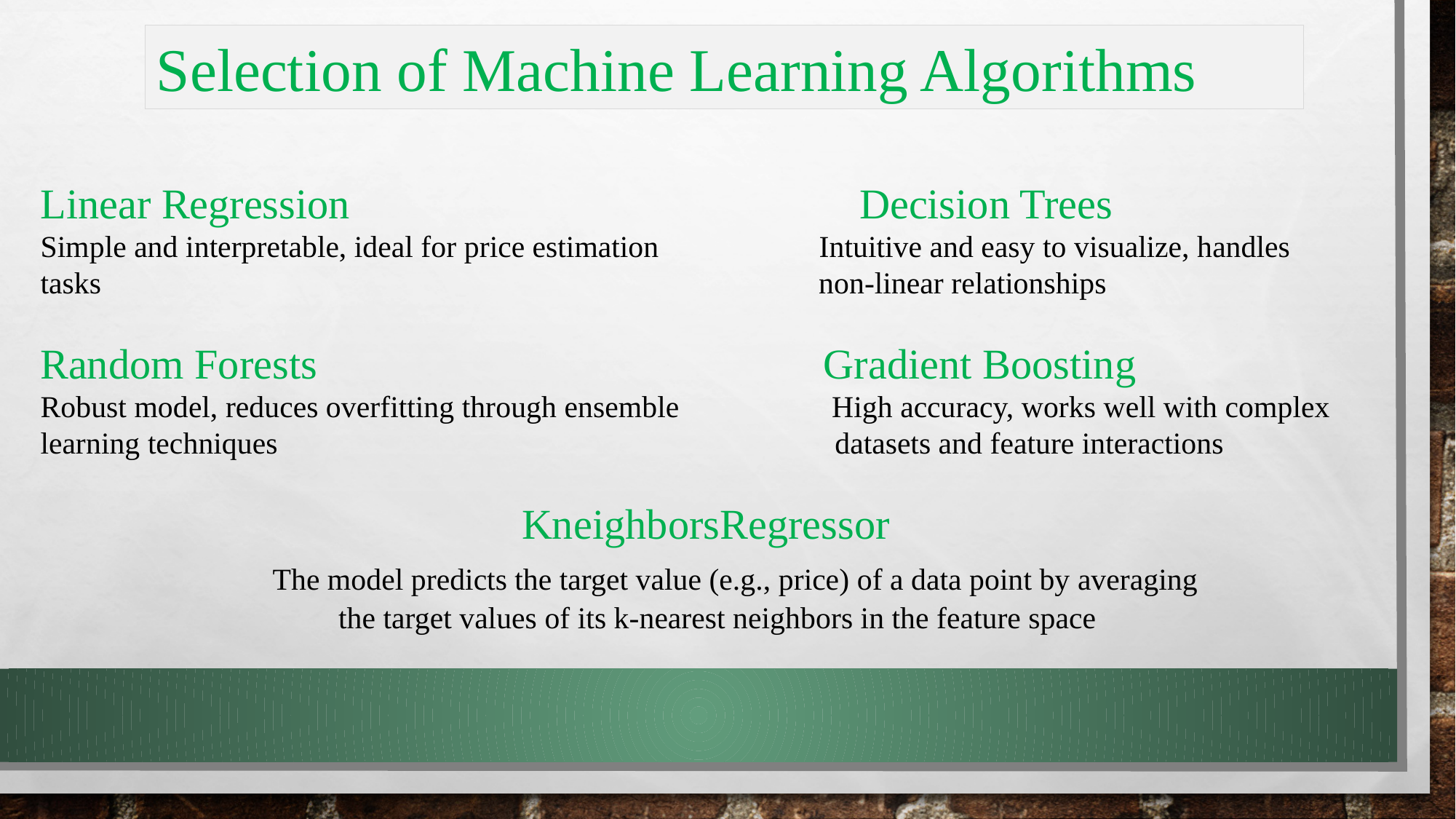

Selection of Machine Learning Algorithms
Linear Regression                                                        Decision Trees
Simple and interpretable, ideal for price estimation                     Intuitive and easy to visualize, handles
tasks                                                                                              non-linear relationships

Random Forests                                                Gradient Boosting
Robust model, reduces overfitting through ensemble                    High accuracy, works well with complex learning techniques                                                                         datasets and feature interactions

                                                               KneighborsRegressor
                      The model predicts the target value (e.g., price) of a data point by averaging
                                       the target values of its k-nearest neighbors in the feature space